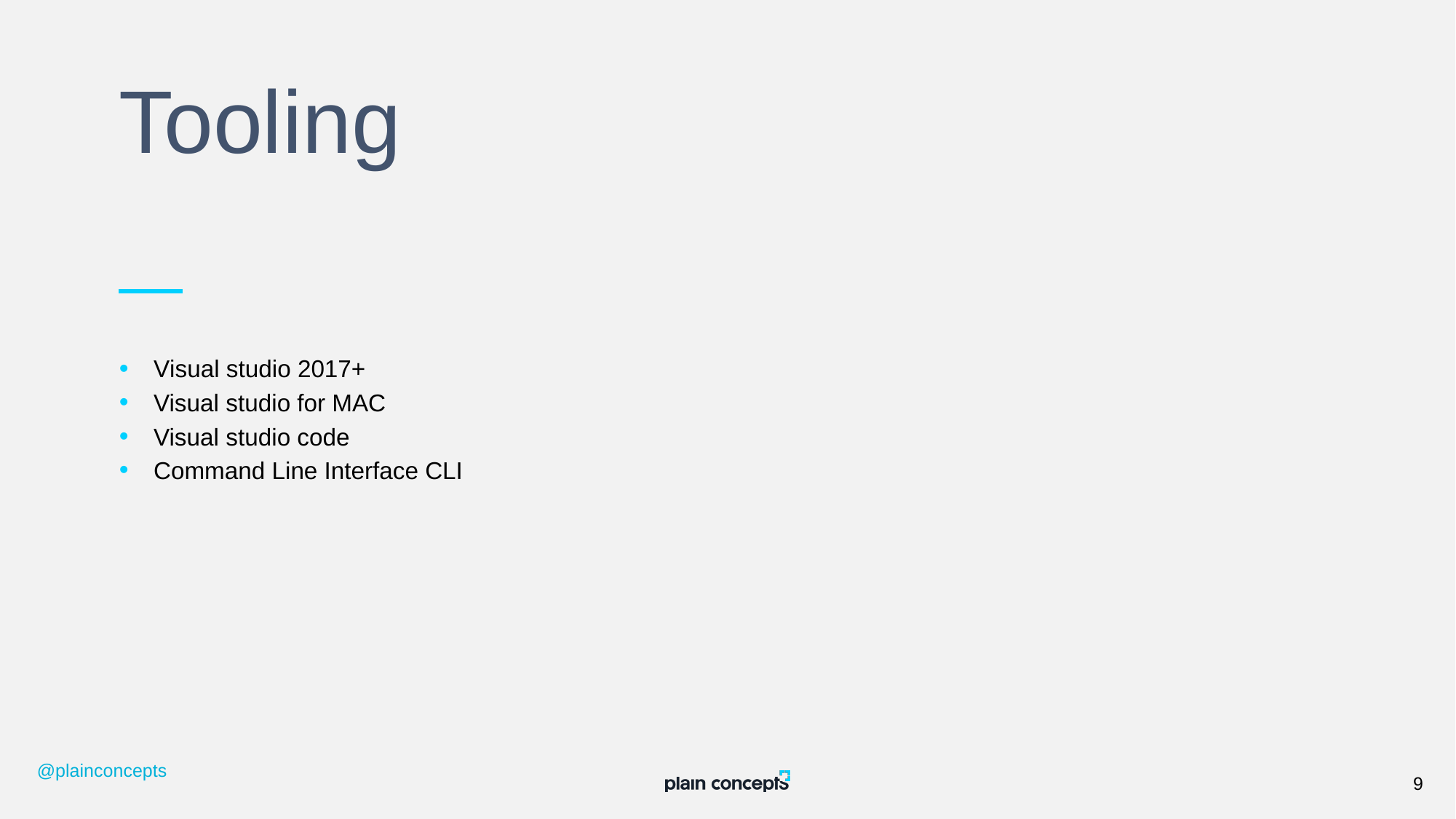

# Tooling
Visual studio 2017+
Visual studio for MAC
Visual studio code
Command Line Interface CLI
@plainconcepts

9